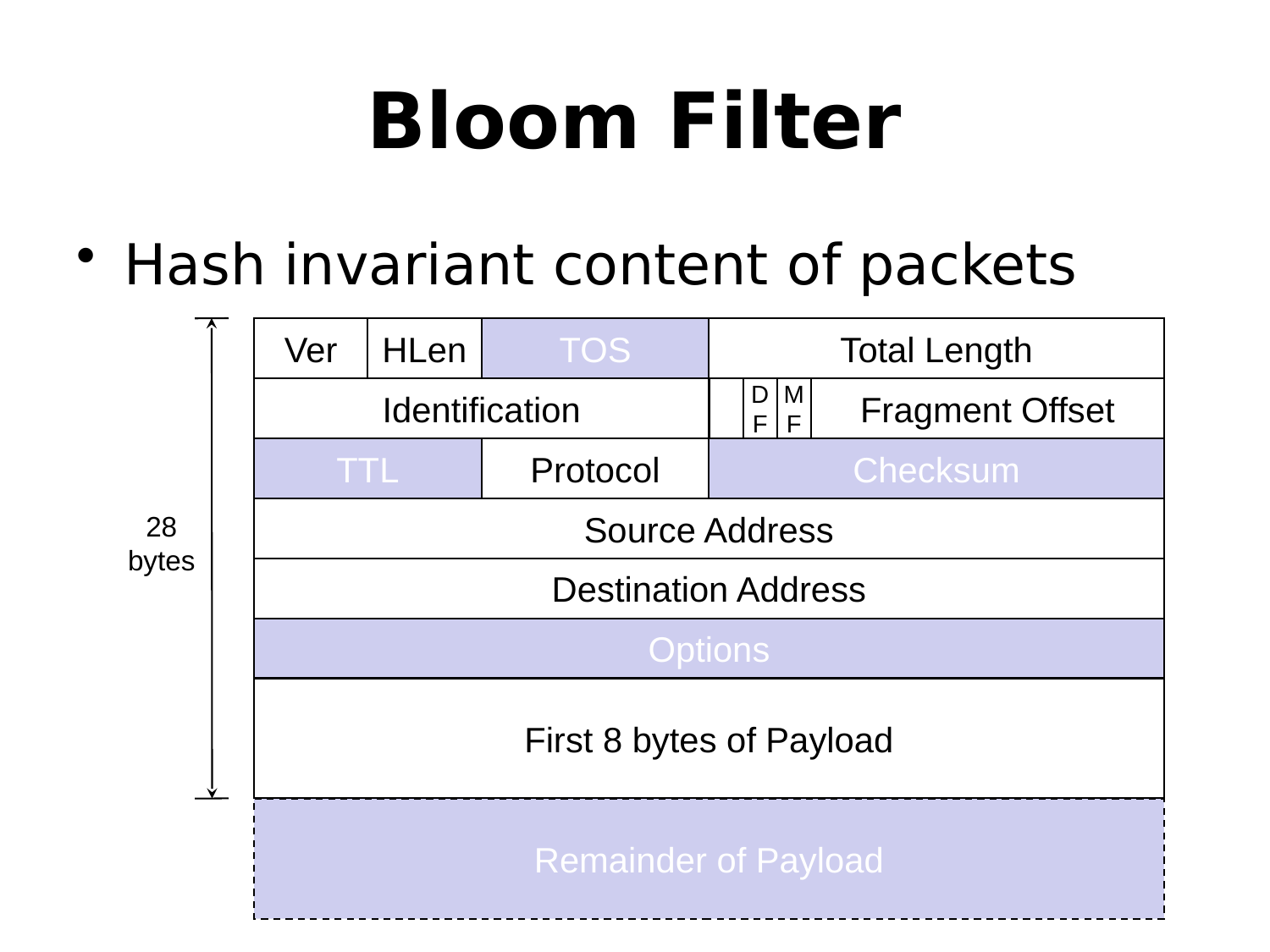

# Bloom Filter
Hash invariant content of packets

Ver
HLen
TOS
Total Length
Identification

D
F
M
F
Fragment Offset
TTL
Protocol
Checksum
28
bytes
Source Address
Destination Address
Options
First 8 bytes of Payload

Remainder of Payload